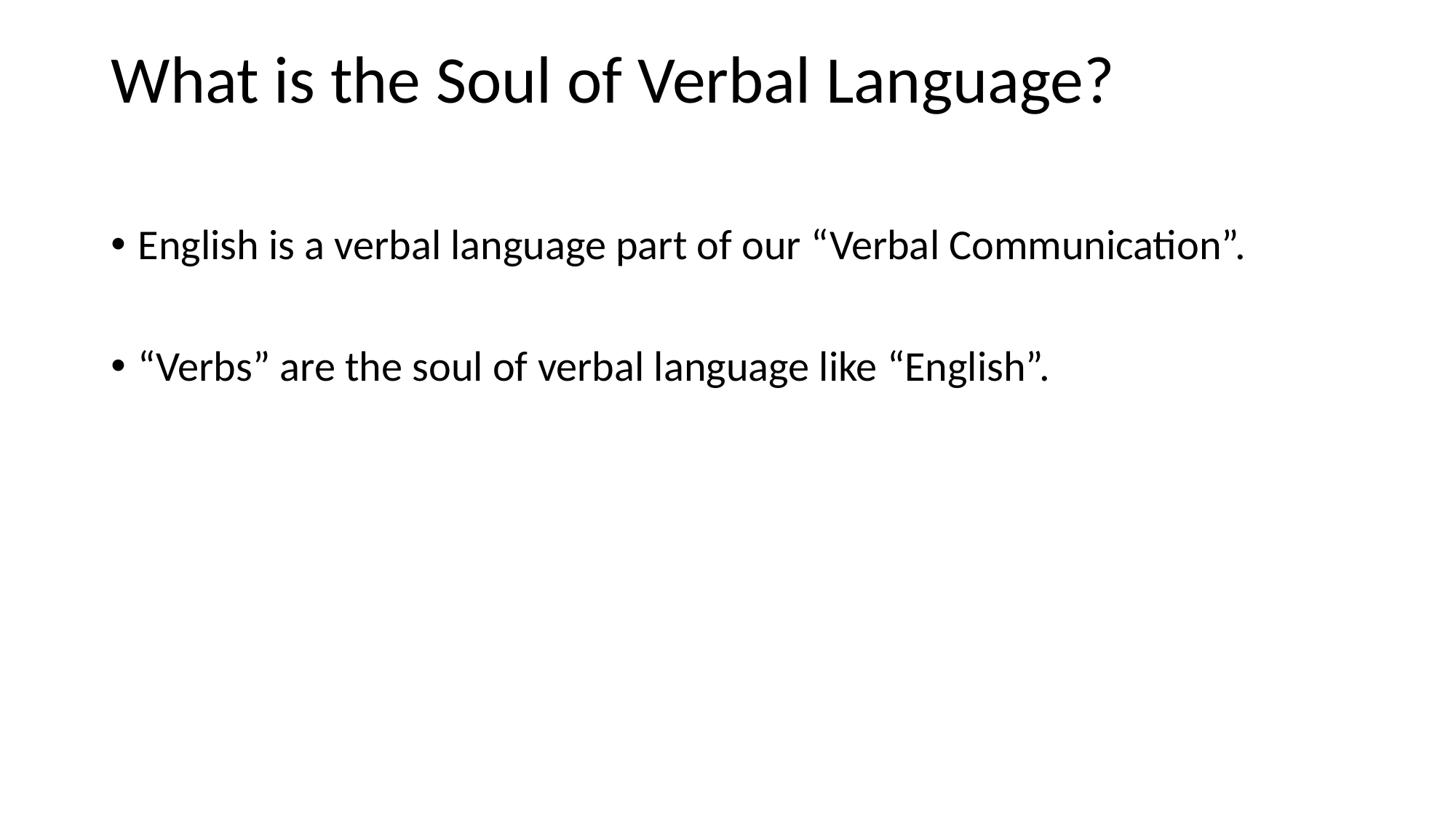

# What is the Soul of Verbal Language?
English is a verbal language part of our “Verbal Communication”.

“Verbs” are the soul of verbal language like “English”.